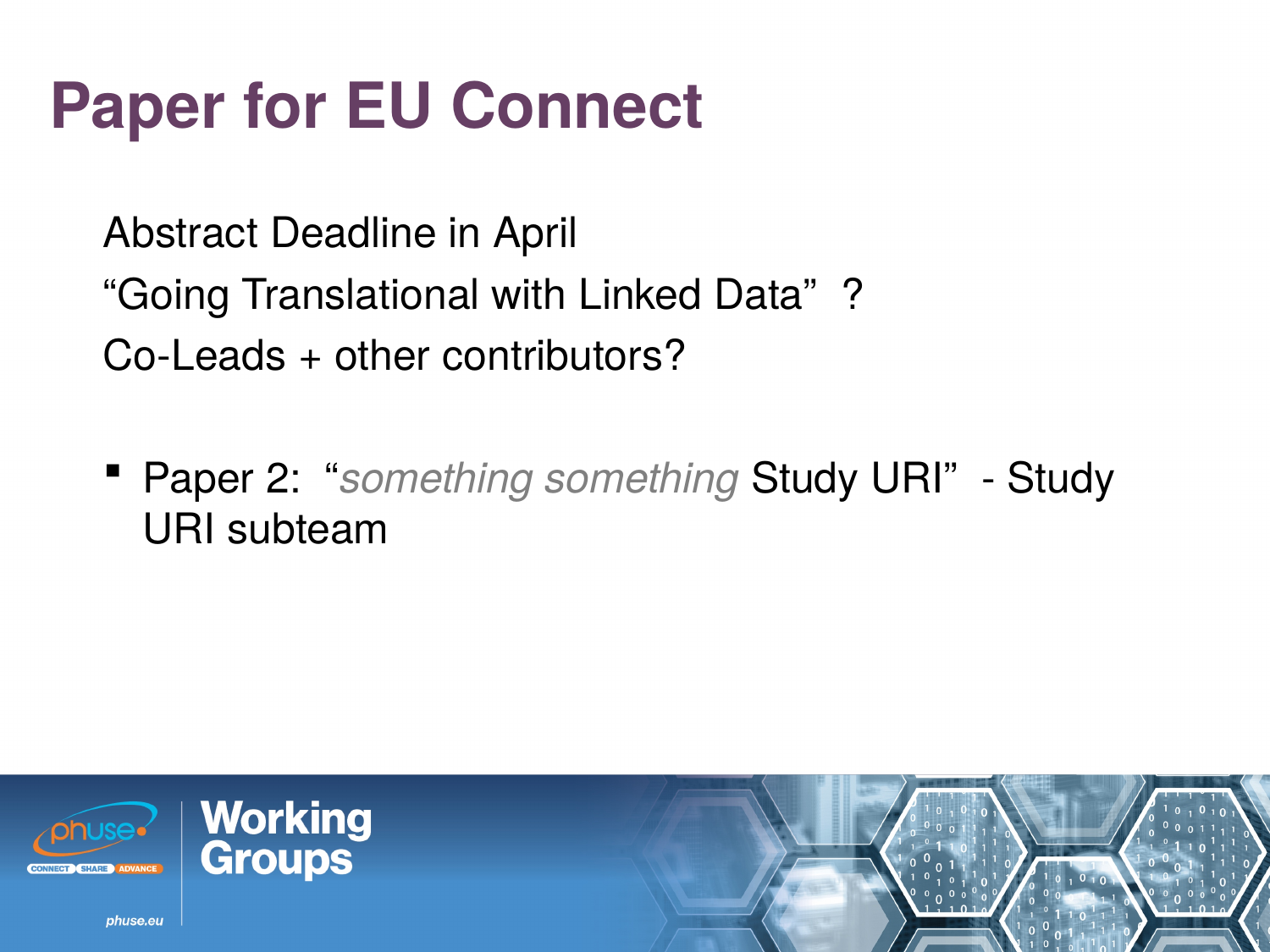

Paper for EU Connect
Abstract Deadline in April
“Going Translational with Linked Data”  ?
Co-Leads + other contributors?

Paper 2:  “something something Study URI”  - Study URI subteam